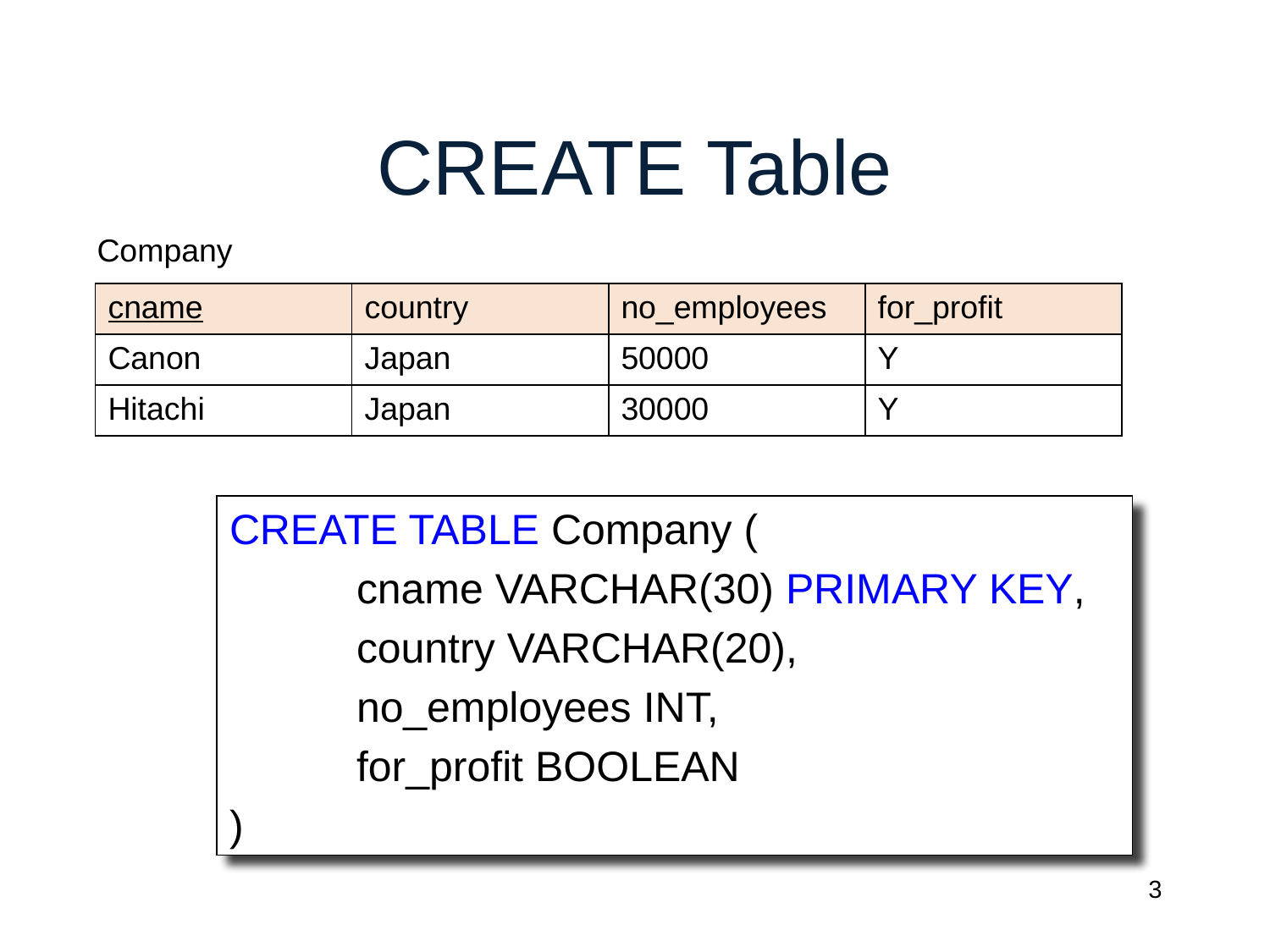

# CREATE Table
Company
| cname | country | no\_employees | for\_profit |
| --- | --- | --- | --- |
| Canon | Japan | 50000 | Y |
| Hitachi | Japan | 30000 | Y |
CREATE TABLE Company (
	cname VARCHAR(30) PRIMARY KEY,
	country VARCHAR(20),
	no_employees INT,
	for_profit BOOLEAN
)
3